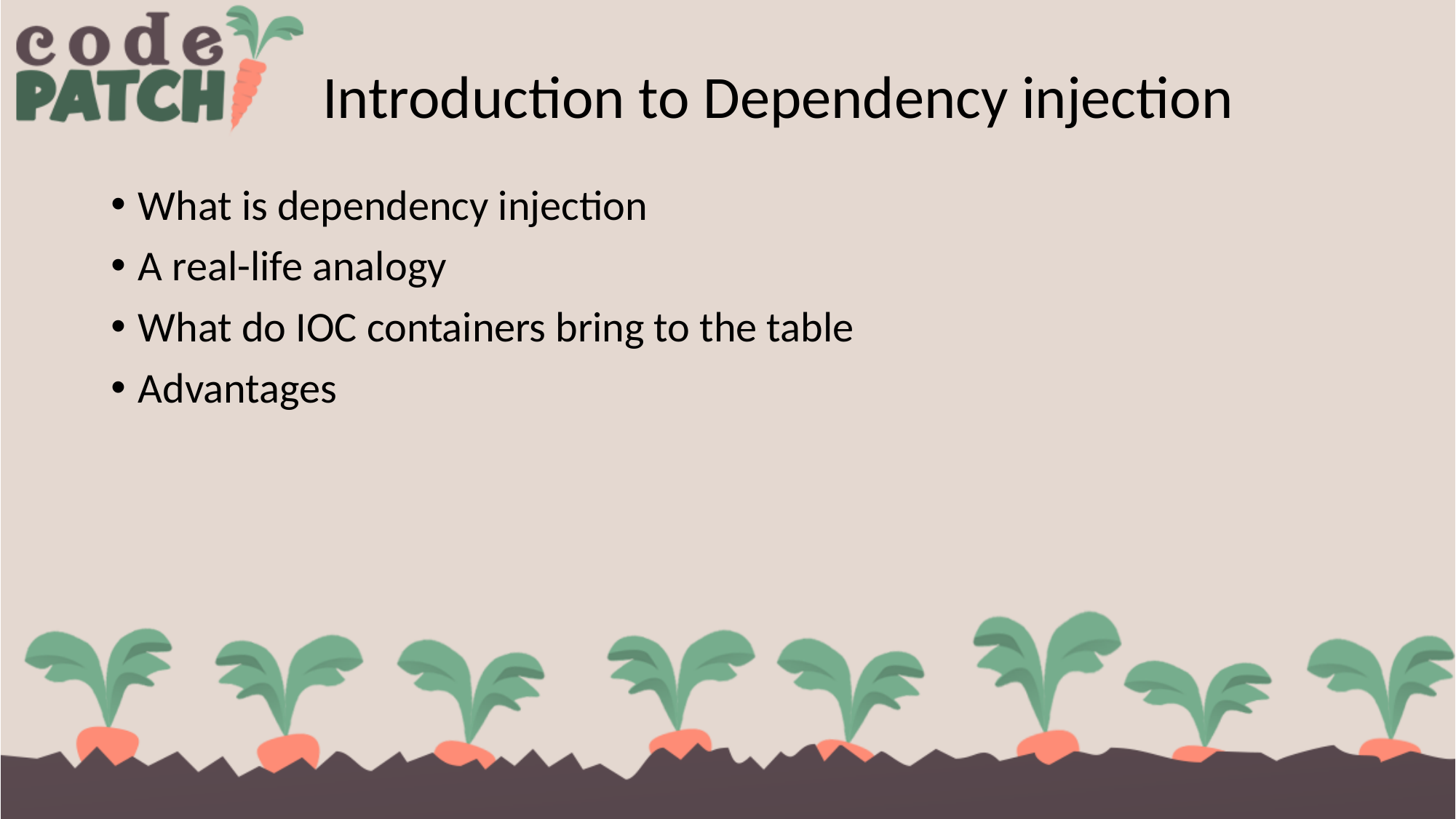

# Introduction to Dependency injection
What is dependency injection
A real-life analogy
What do IOC containers bring to the table
Advantages